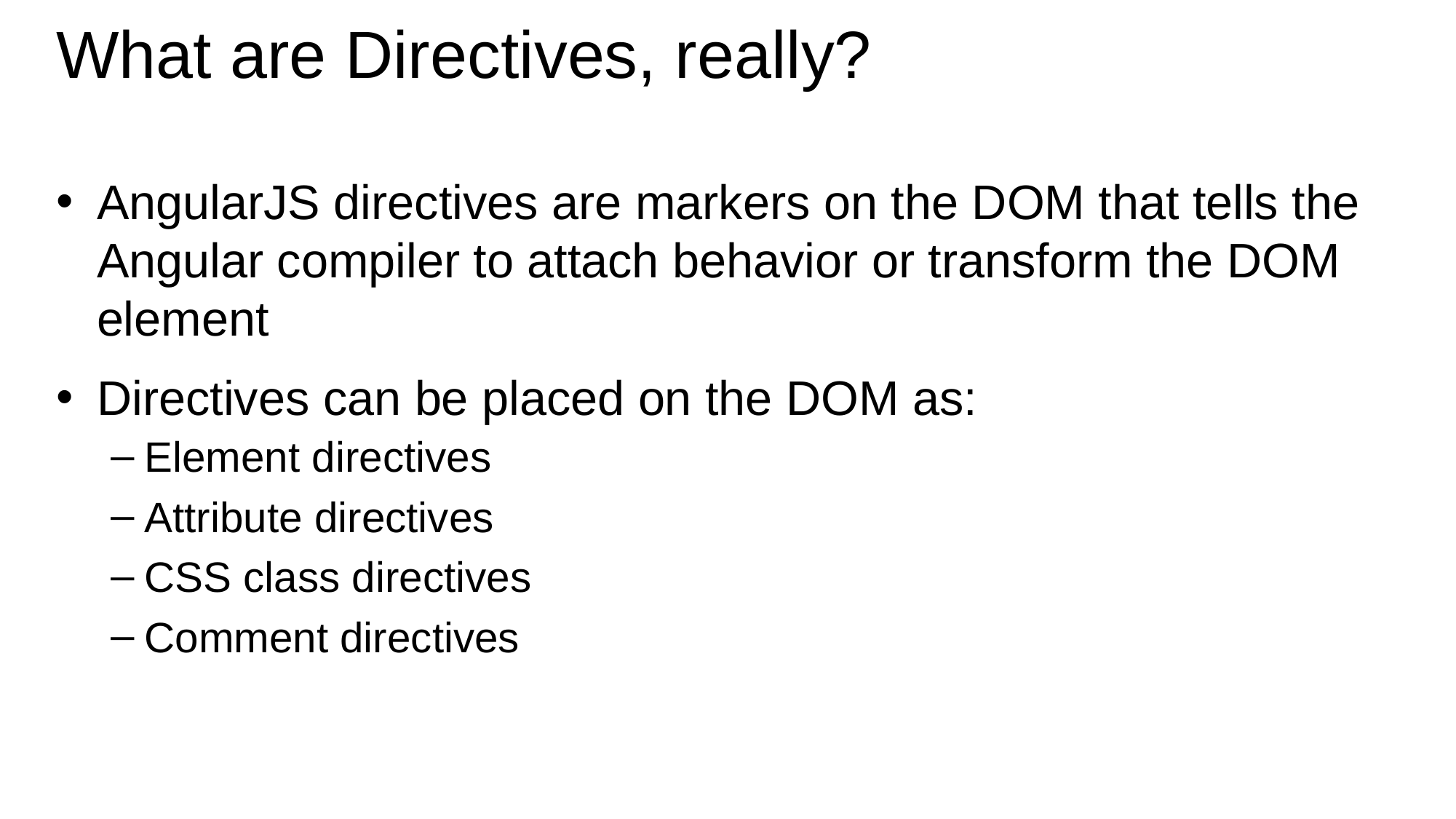

# What are Directives, really?
AngularJS directives are markers on the DOM that tells the Angular compiler to attach behavior or transform the DOM element
Directives can be placed on the DOM as:
Element directives
Attribute directives
CSS class directives
Comment directives